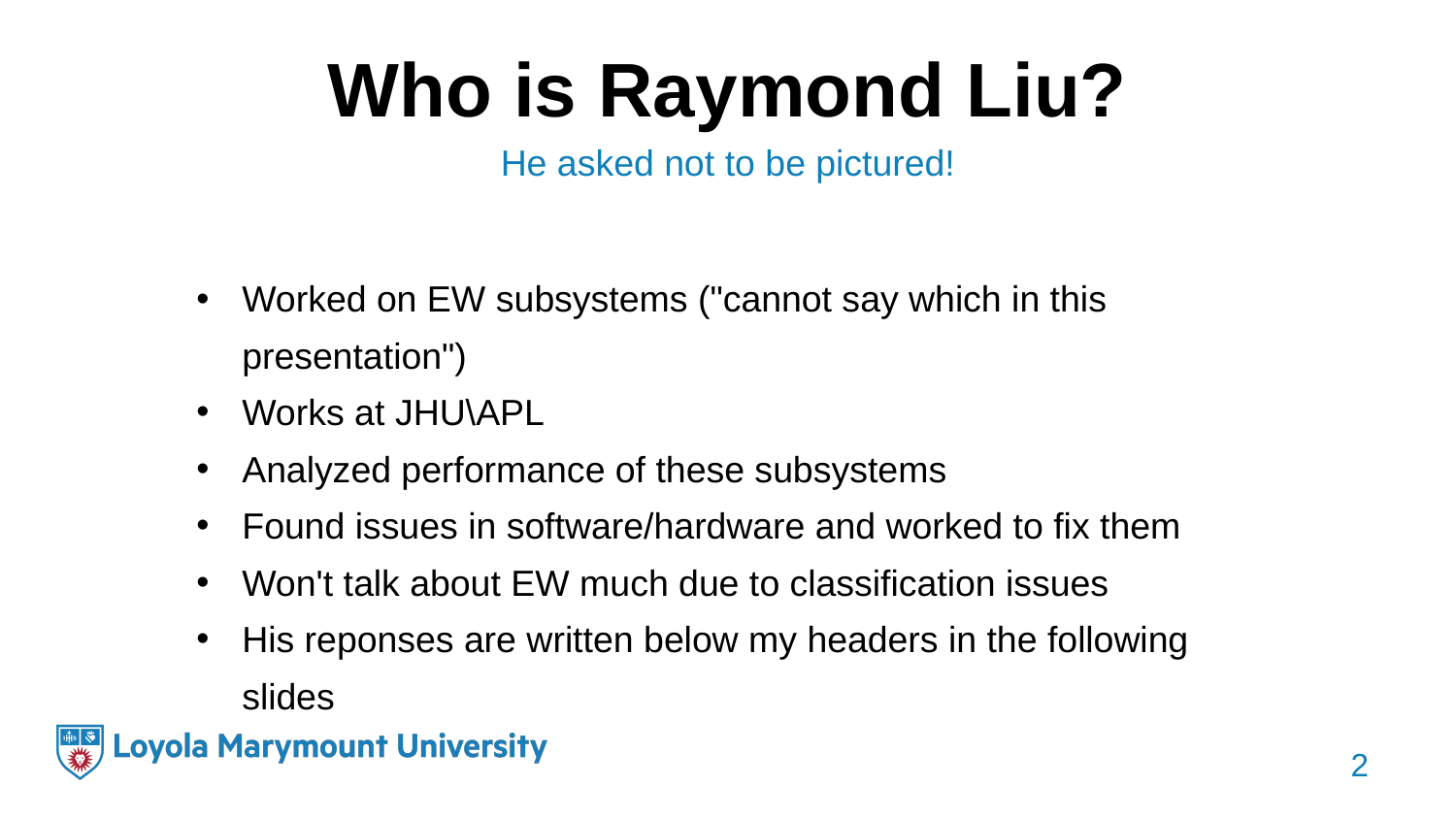

# Who is Raymond Liu?
He asked not to be pictured!
Worked on EW subsystems ("cannot say which in this presentation")
Works at JHU\APL
Analyzed performance of these subsystems
Found issues in software/hardware and worked to fix them
Won't talk about EW much due to classification issues
His reponses are written below my headers in the following slides
2